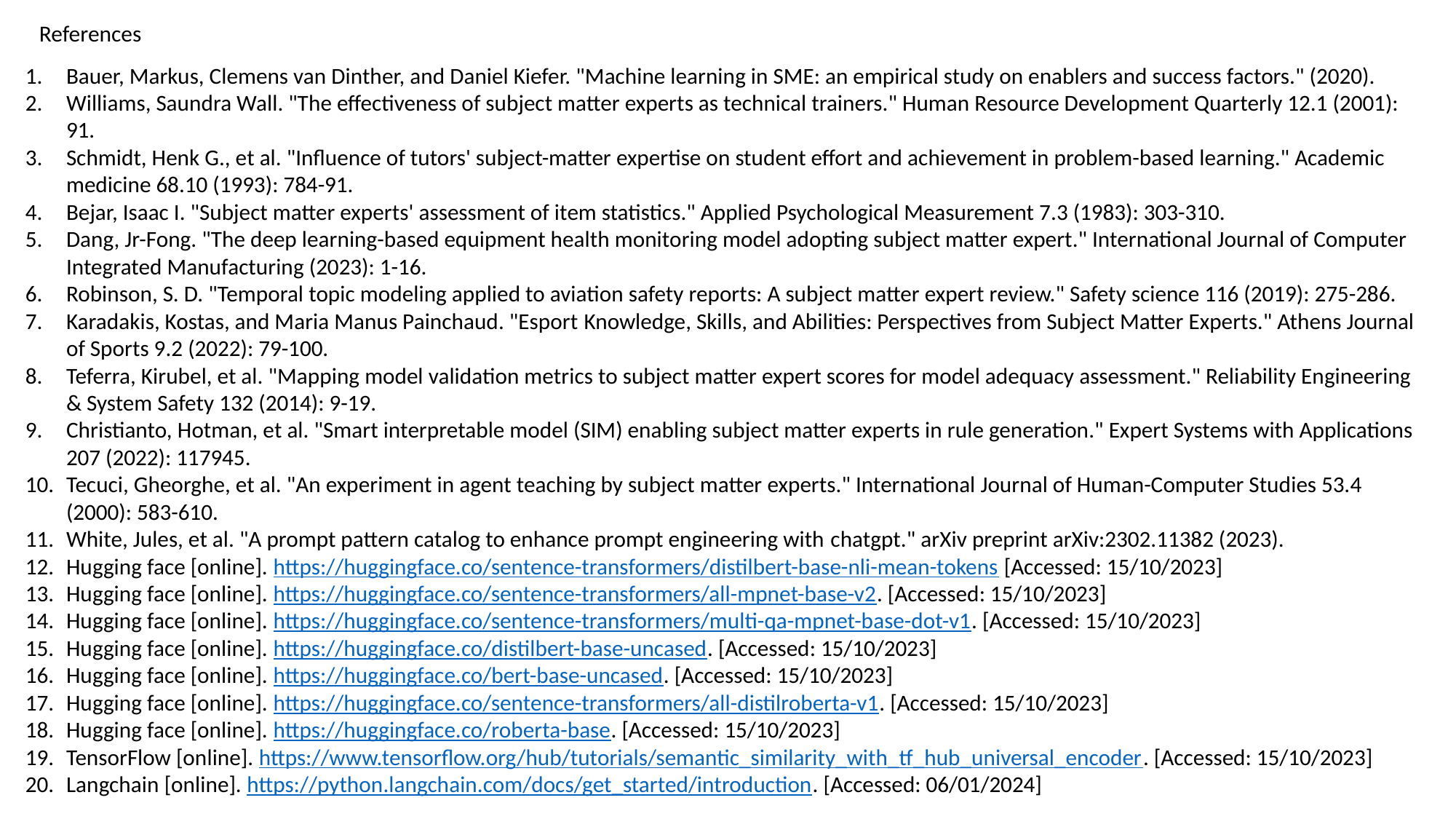

# References
Bauer, Markus, Clemens van Dinther, and Daniel Kiefer. "Machine learning in SME: an empirical study on enablers and success factors." (2020).
Williams, Saundra Wall. "The effectiveness of subject matter experts as technical trainers." Human Resource Development Quarterly 12.1 (2001): 91.
Schmidt, Henk G., et al. "Influence of tutors' subject-matter expertise on student effort and achievement in problem-based learning." Academic medicine 68.10 (1993): 784-91.
Bejar, Isaac I. "Subject matter experts' assessment of item statistics." Applied Psychological Measurement 7.3 (1983): 303-310.
Dang, Jr-Fong. "The deep learning-based equipment health monitoring model adopting subject matter expert." International Journal of Computer Integrated Manufacturing (2023): 1-16.
Robinson, S. D. "Temporal topic modeling applied to aviation safety reports: A subject matter expert review." Safety science 116 (2019): 275-286.
Karadakis, Kostas, and Maria Manus Painchaud. "Esport Knowledge, Skills, and Abilities: Perspectives from Subject Matter Experts." Athens Journal of Sports 9.2 (2022): 79-100.
Teferra, Kirubel, et al. "Mapping model validation metrics to subject matter expert scores for model adequacy assessment." Reliability Engineering & System Safety 132 (2014): 9-19.
Christianto, Hotman, et al. "Smart interpretable model (SIM) enabling subject matter experts in rule generation." Expert Systems with Applications 207 (2022): 117945.
Tecuci, Gheorghe, et al. "An experiment in agent teaching by subject matter experts." International Journal of Human-Computer Studies 53.4 (2000): 583-610.
White, Jules, et al. "A prompt pattern catalog to enhance prompt engineering with chatgpt." arXiv preprint arXiv:2302.11382 (2023).
Hugging face [online]. https://huggingface.co/sentence-transformers/distilbert-base-nli-mean-tokens [Accessed: 15/10/2023]
Hugging face [online]. https://huggingface.co/sentence-transformers/all-mpnet-base-v2. [Accessed: 15/10/2023]
Hugging face [online]. https://huggingface.co/sentence-transformers/multi-qa-mpnet-base-dot-v1. [Accessed: 15/10/2023]
Hugging face [online]. https://huggingface.co/distilbert-base-uncased. [Accessed: 15/10/2023]
Hugging face [online]. https://huggingface.co/bert-base-uncased. [Accessed: 15/10/2023]
Hugging face [online]. https://huggingface.co/sentence-transformers/all-distilroberta-v1. [Accessed: 15/10/2023]
Hugging face [online]. https://huggingface.co/roberta-base. [Accessed: 15/10/2023]
TensorFlow [online]. https://www.tensorflow.org/hub/tutorials/semantic_similarity_with_tf_hub_universal_encoder. [Accessed: 15/10/2023]
Langchain [online]. https://python.langchain.com/docs/get_started/introduction. [Accessed: 06/01/2024]